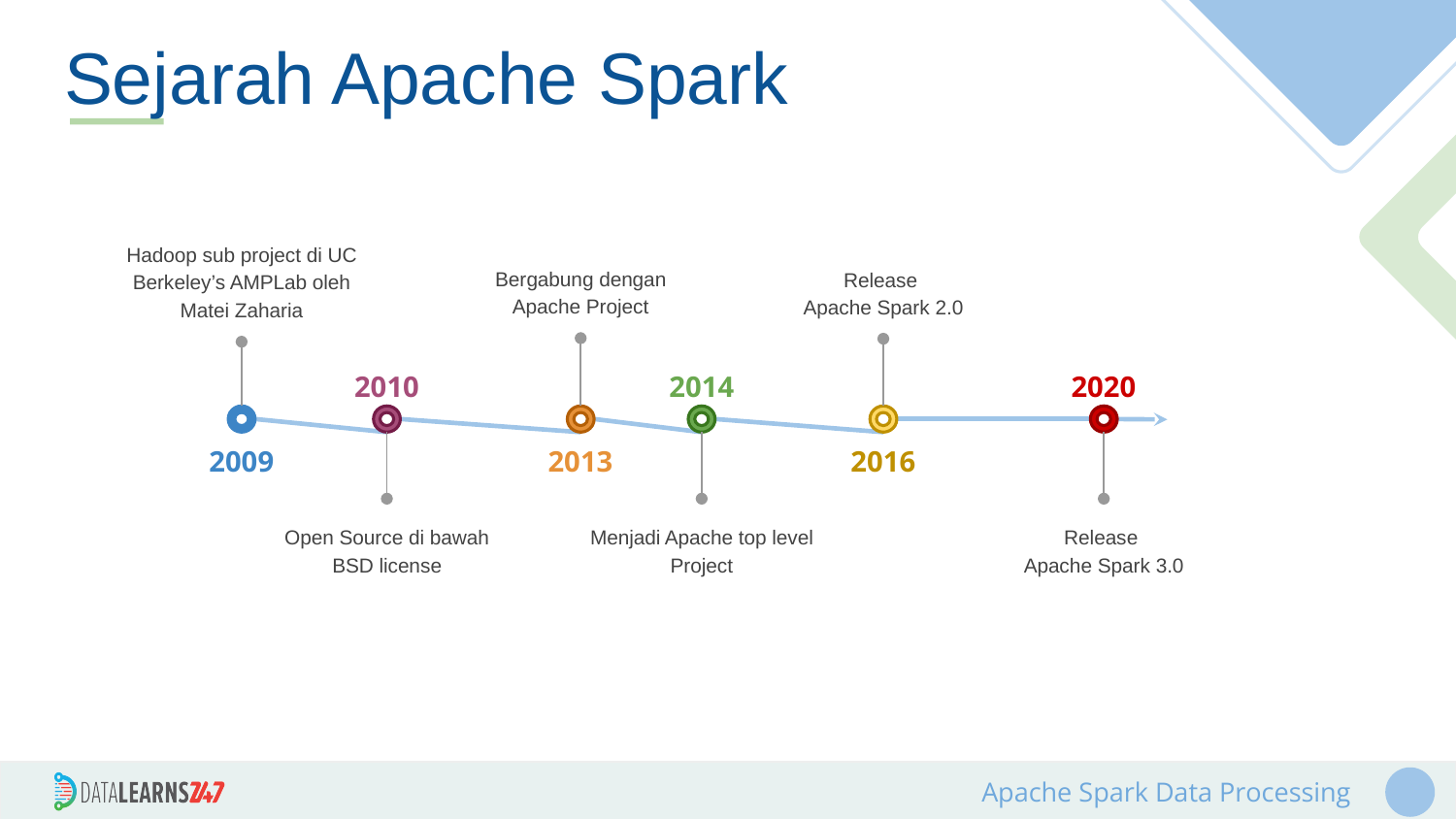

# Sejarah Apache Spark
Bergabung dengan Apache Project
Release
Apache Spark 2.0
Hadoop sub project di UC Berkeley’s AMPLab oleh Matei Zaharia
2010
2014
2020

2009
2013
2016
Open Source di bawah BSD license
Menjadi Apache top level Project
Release
Apache Spark 3.0